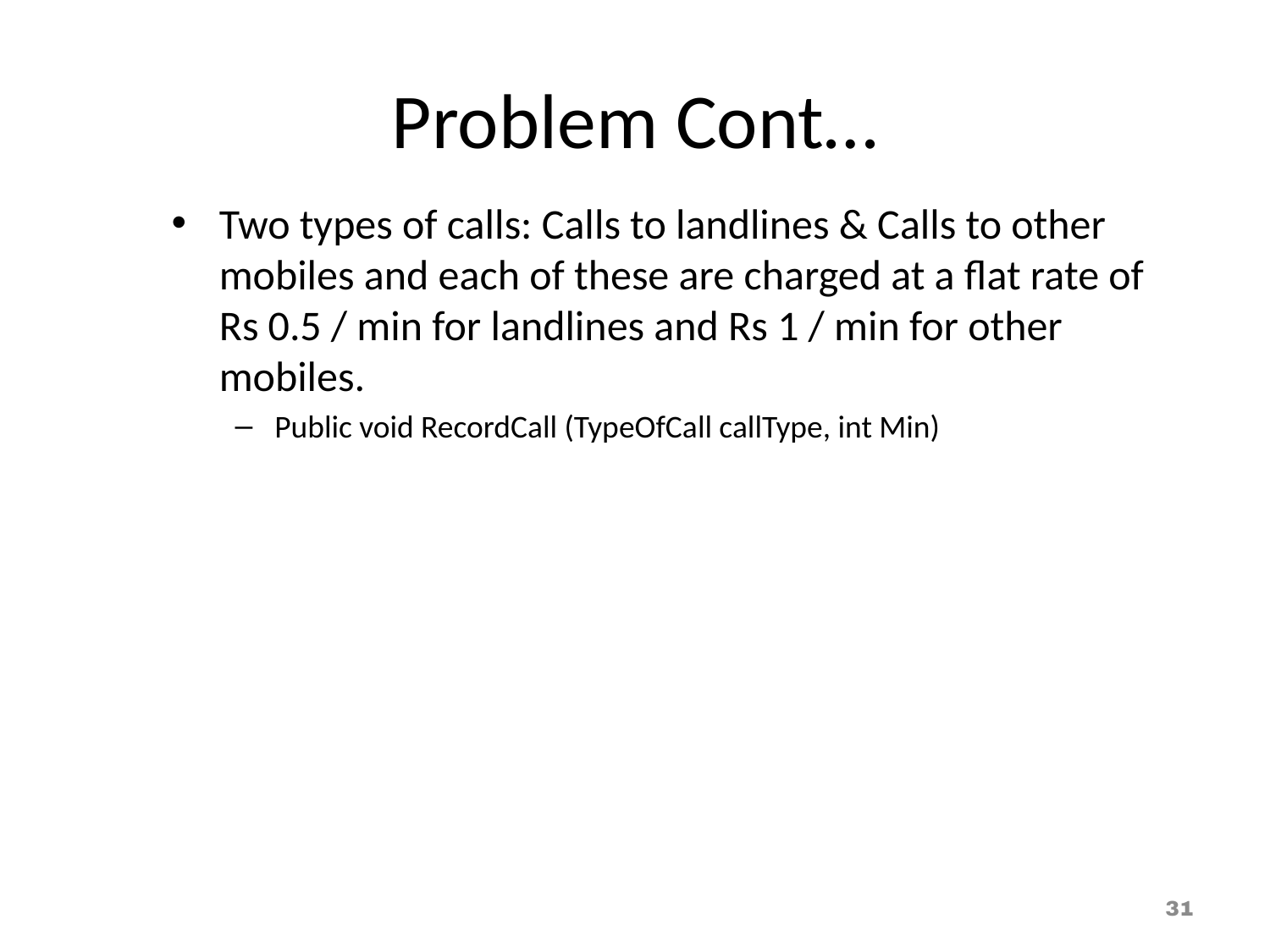

# Problem Cont…
Two types of calls: Calls to landlines & Calls to other mobiles and each of these are charged at a flat rate of Rs 0.5 / min for landlines and Rs 1 / min for other mobiles.
Public void RecordCall (TypeOfCall callType, int Min)

31